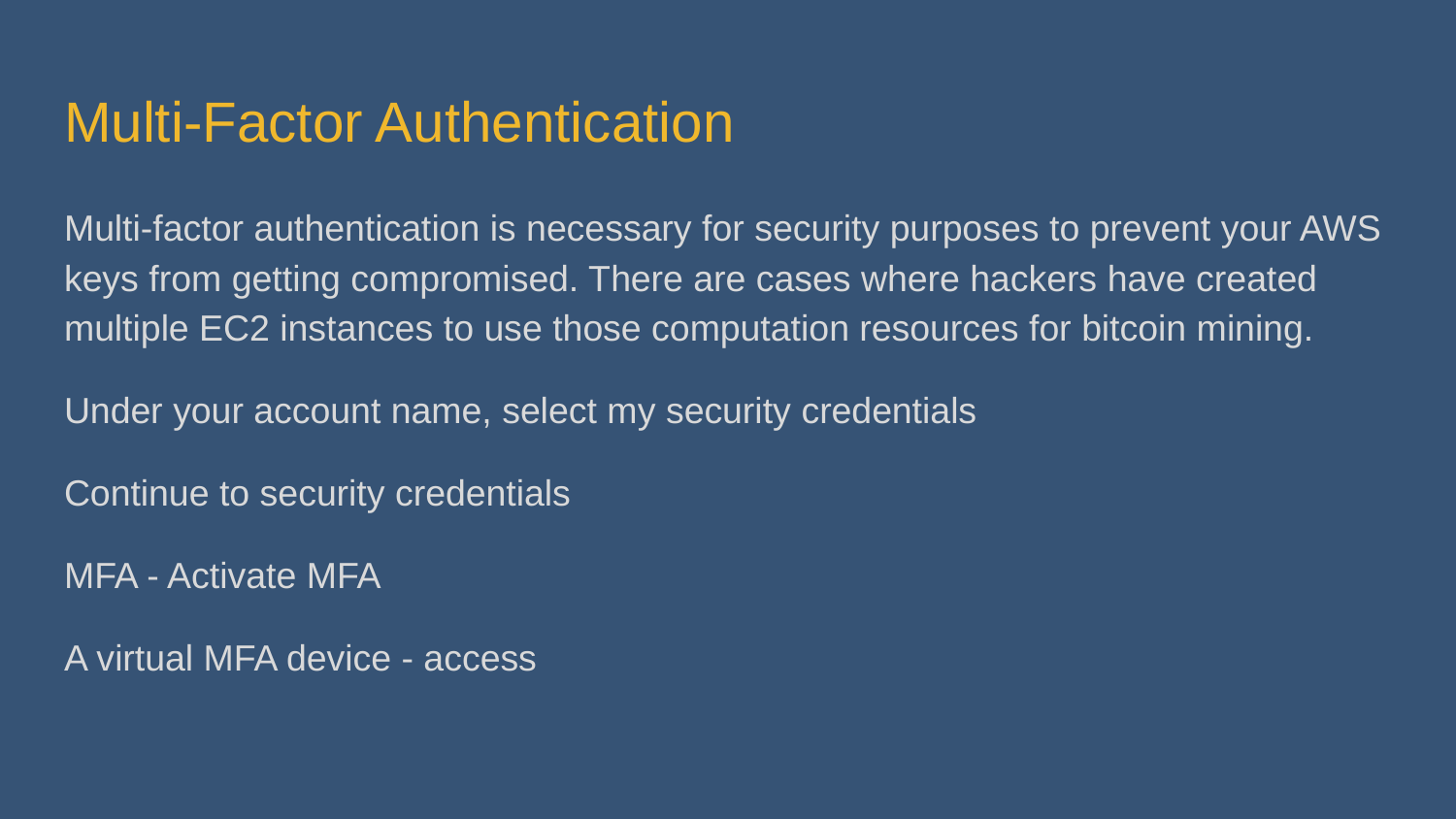

# Multi-Factor Authentication
Multi-factor authentication is necessary for security purposes to prevent your AWS keys from getting compromised. There are cases where hackers have created multiple EC2 instances to use those computation resources for bitcoin mining.
Under your account name, select my security credentials
Continue to security credentials
MFA - Activate MFA
A virtual MFA device - access